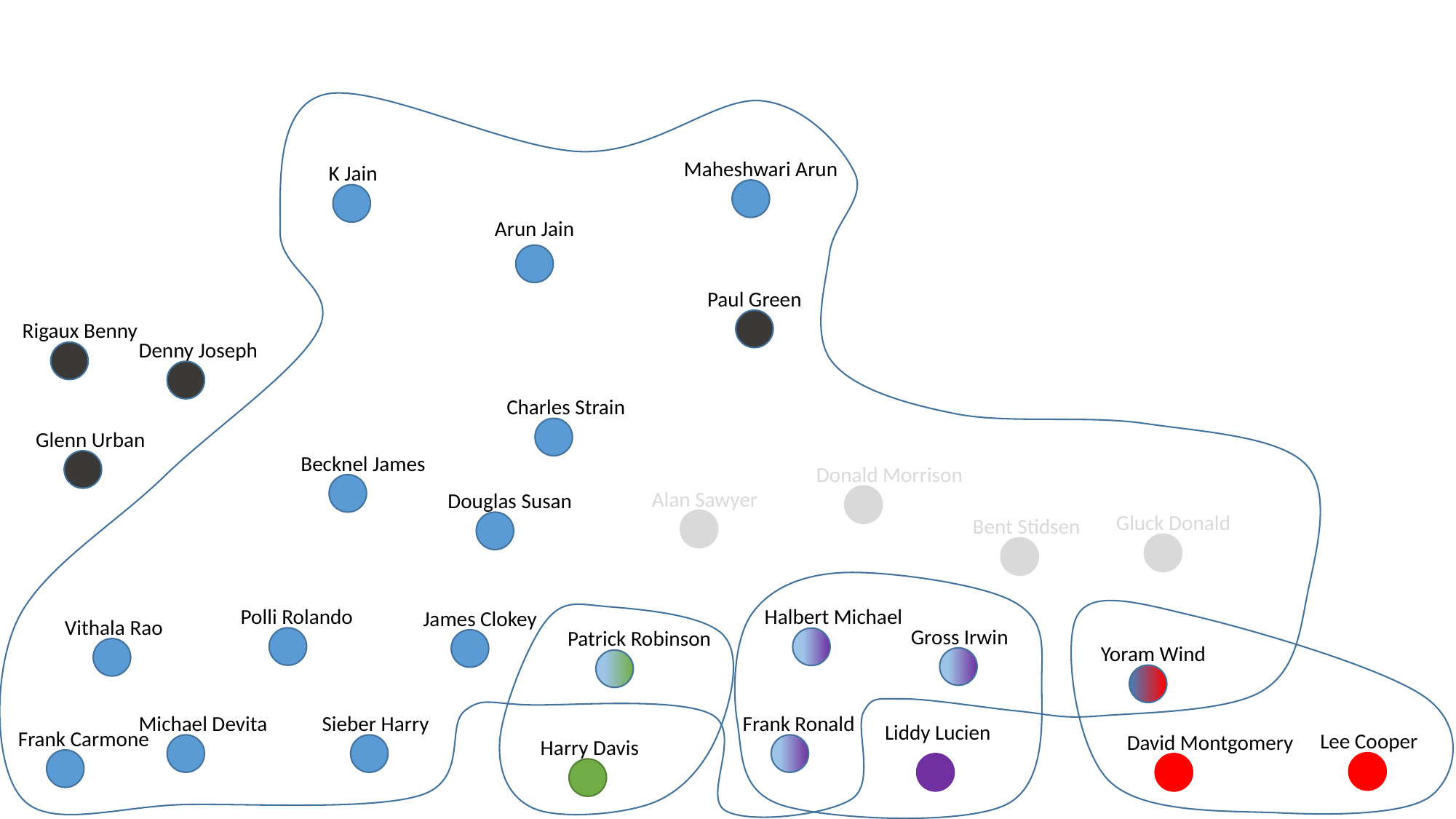

Maheshwari Arun

K Jain

Arun Jain

Paul Green

Rigaux Benny

Denny Joseph

Charles Strain

Glenn Urban

Becknel James

Donald Morrison

Alan Sawyer

Douglas Susan

Gluck Donald

Bent Stidsen

Polli Rolando

Halbert Michael

James Clokey

Vithala Rao

Gross Irwin

Patrick Robinson

Yoram Wind

Michael Devita

Sieber Harry

Frank Ronald

Liddy Lucien

Frank Carmone

Lee Cooper

David Montgomery

Harry Davis